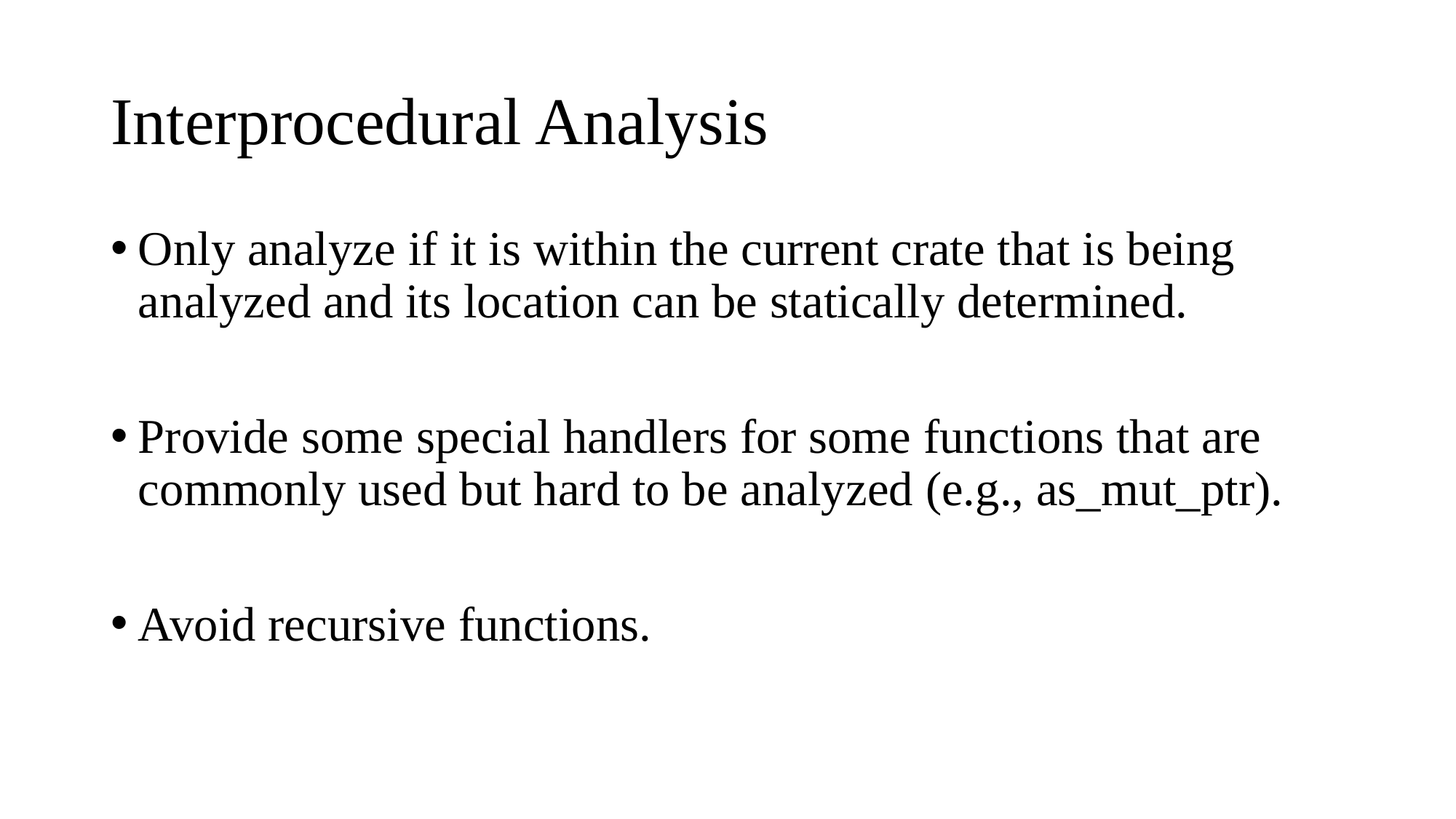

# Interprocedural Analysis
Only analyze if it is within the current crate that is being analyzed and its location can be statically determined.

Provide some special handlers for some functions that are commonly used but hard to be analyzed (e.g., as_mut_ptr).

Avoid recursive functions.